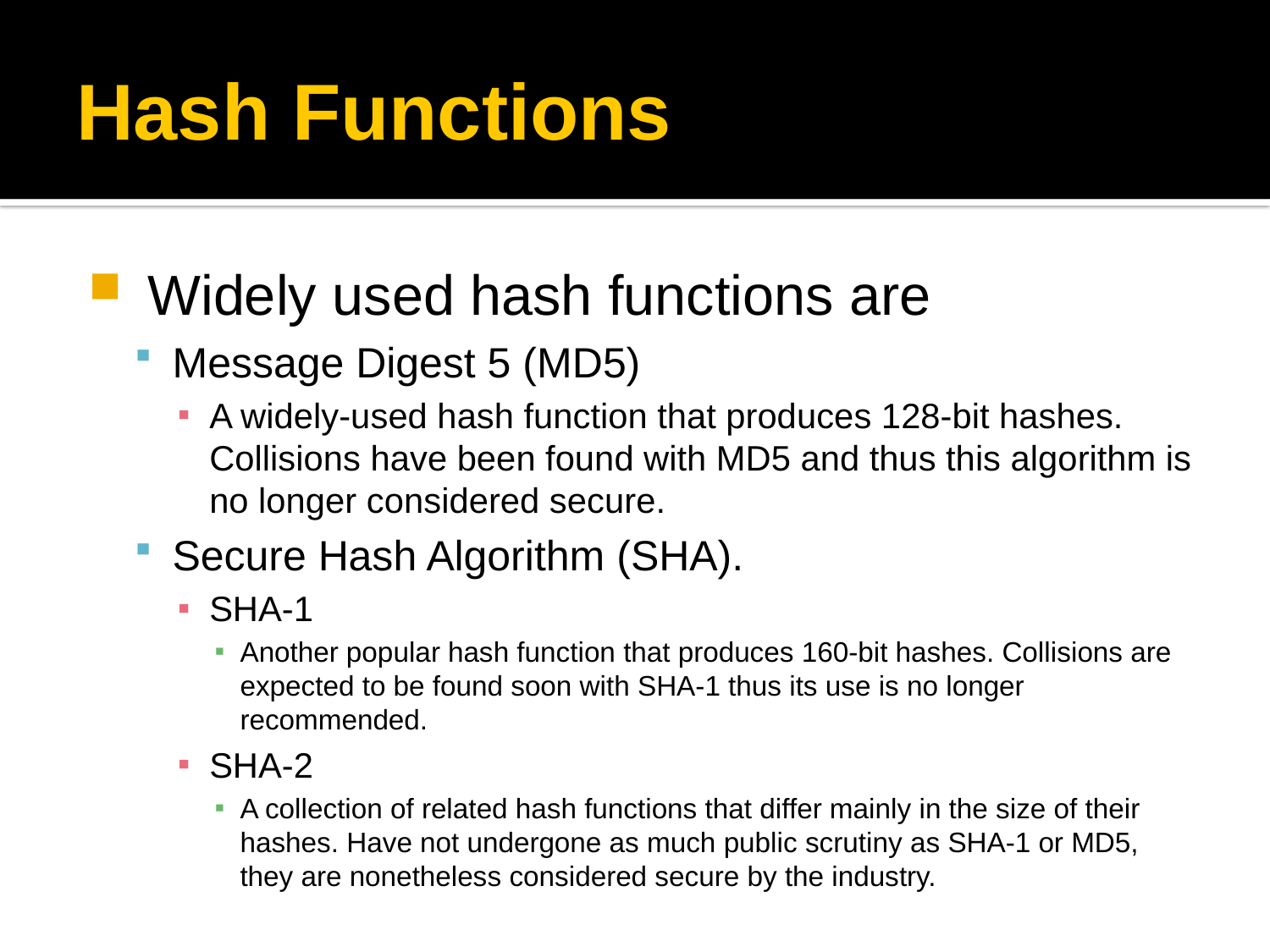

# Hash Functions
 Widely used hash functions are
Message Digest 5 (MD5)
A widely-used hash function that produces 128-bit hashes. Collisions have been found with MD5 and thus this algorithm is no longer considered secure.
Secure Hash Algorithm (SHA).
SHA-1
Another popular hash function that produces 160-bit hashes. Collisions are expected to be found soon with SHA-1 thus its use is no longer recommended.
SHA-2
A collection of related hash functions that differ mainly in the size of their hashes. Have not undergone as much public scrutiny as SHA-1 or MD5, they are nonetheless considered secure by the industry.